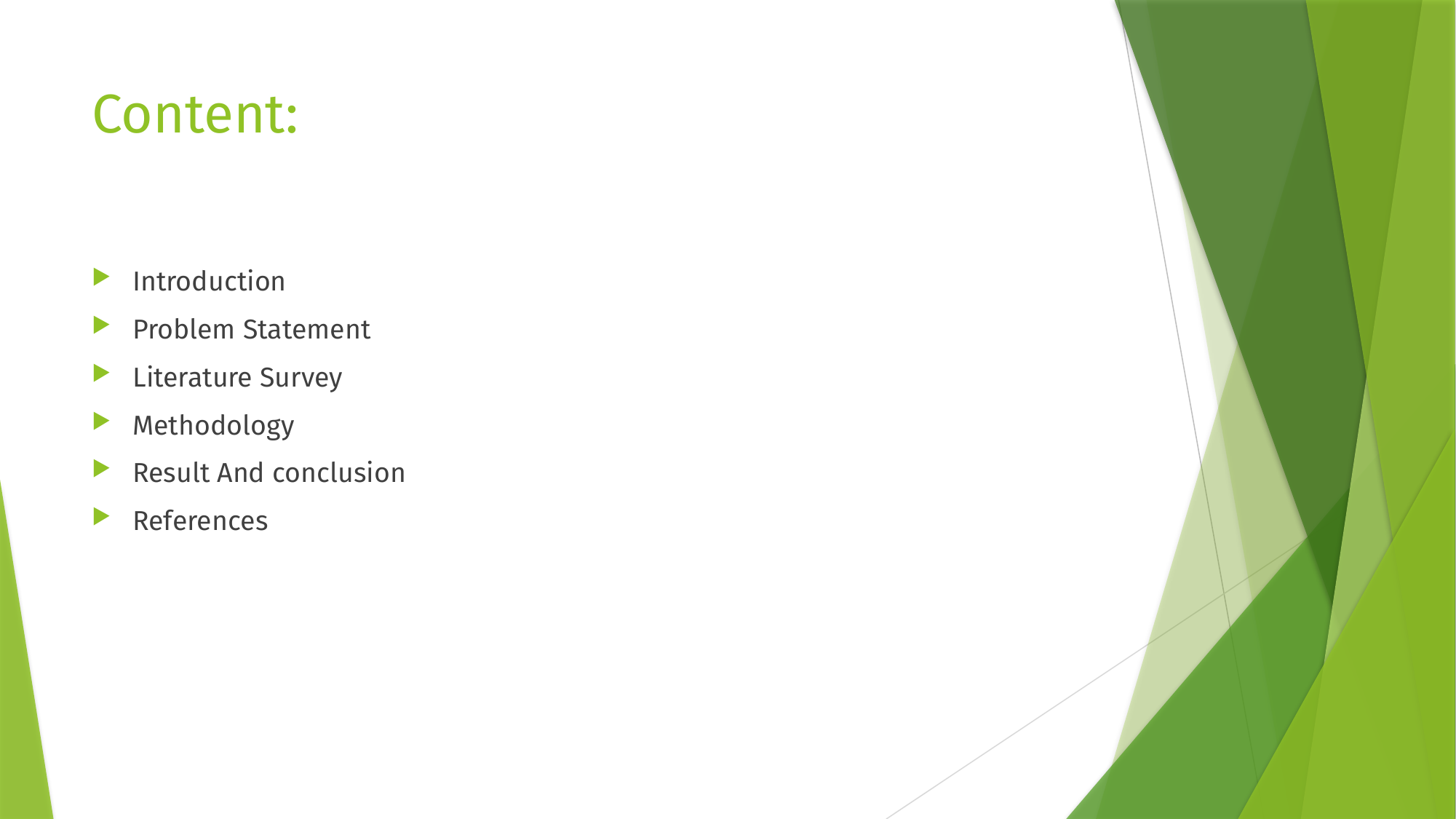

# Content:
Introduction
Problem Statement
Literature Survey
Methodology
Result And conclusion
References